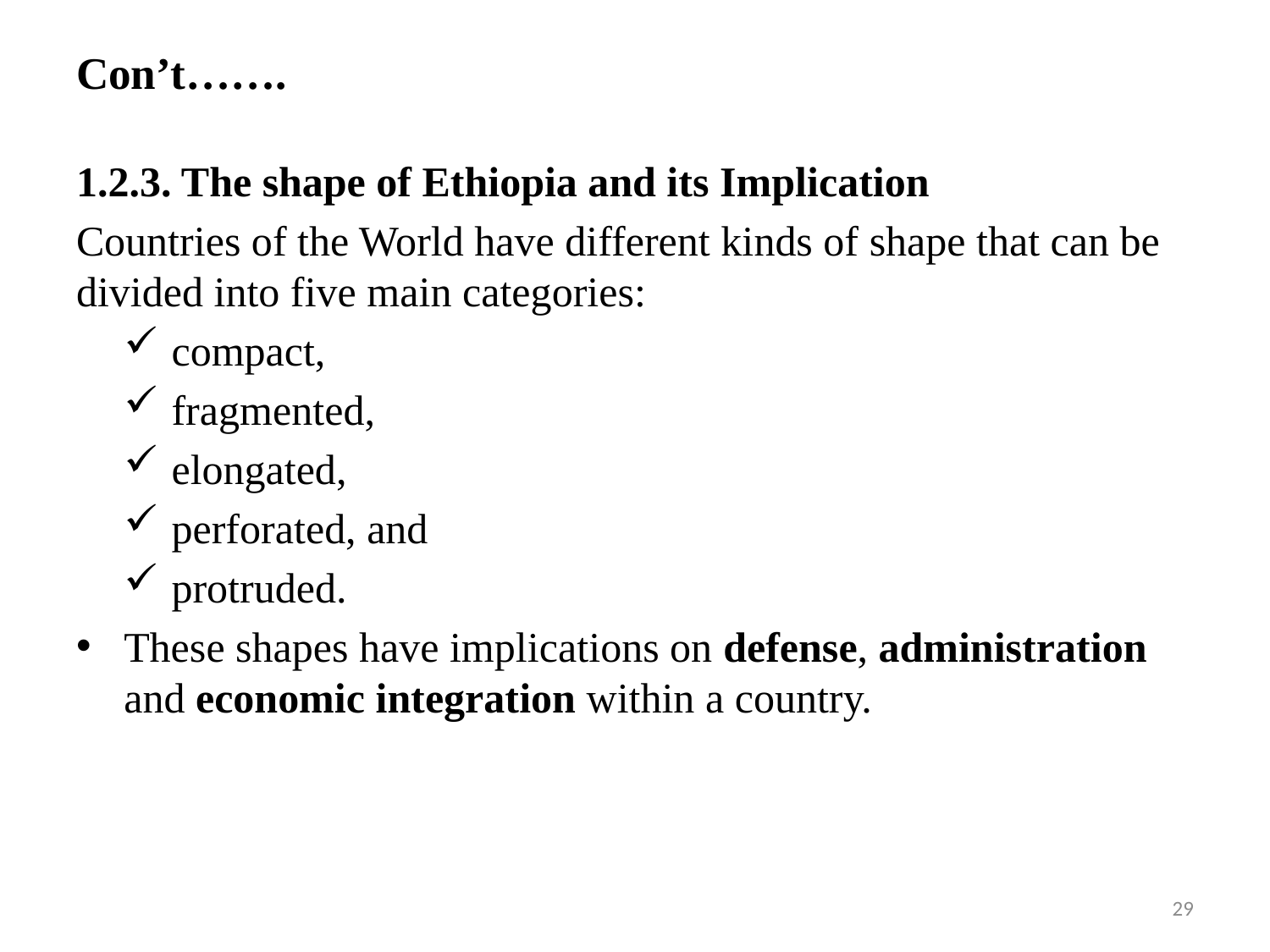

# Con’t…….
1.2.3. The shape of Ethiopia and its Implication
Countries of the World have different kinds of shape that can be divided into five main categories:
compact,
fragmented,
elongated,
perforated, and
protruded.
These shapes have implications on defense, administration and economic integration within a country.

29